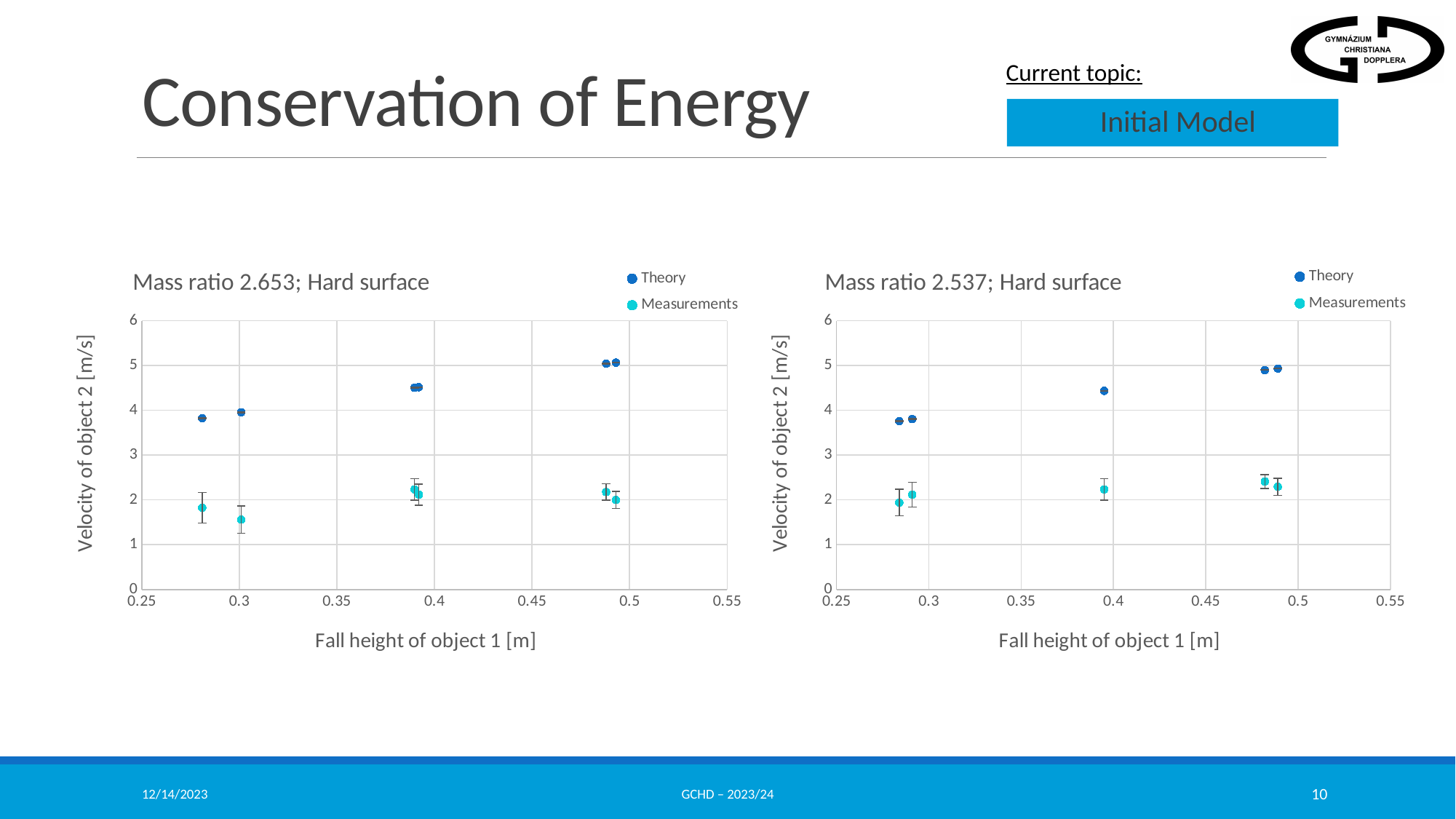

# Conservation of Energy
Initial Model

### Chart: Mass ratio 2.653; Hard surface

| Category |  |  |
|---|---|---|

### Chart: Mass ratio 2.537; Hard surface

| Category |  |  |
|---|---|---|
12/14/2023
GCHD – 2023/24
10